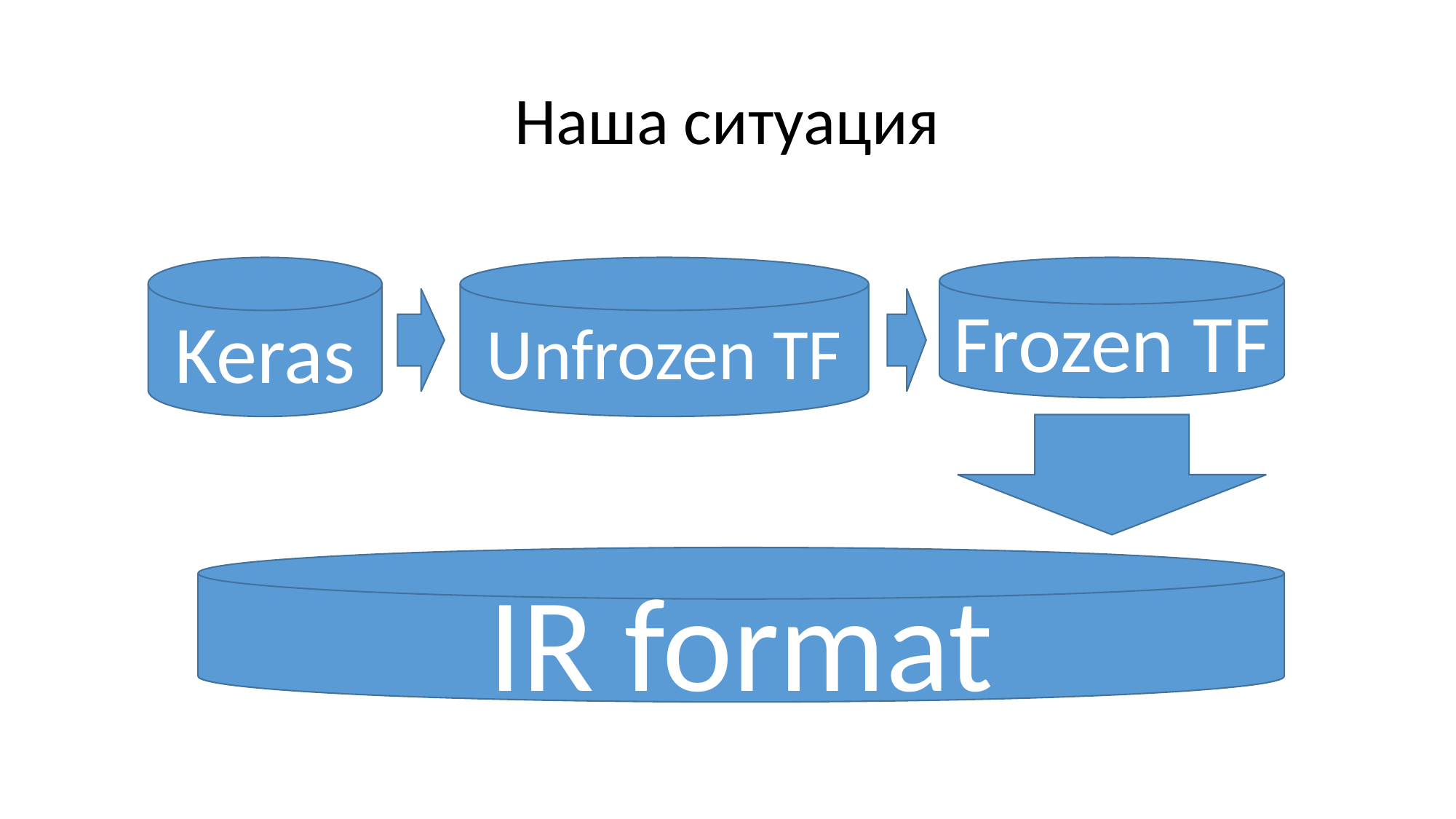

# Наша ситуация

Keras
Frozen TF
Unfrozen TF

IR format